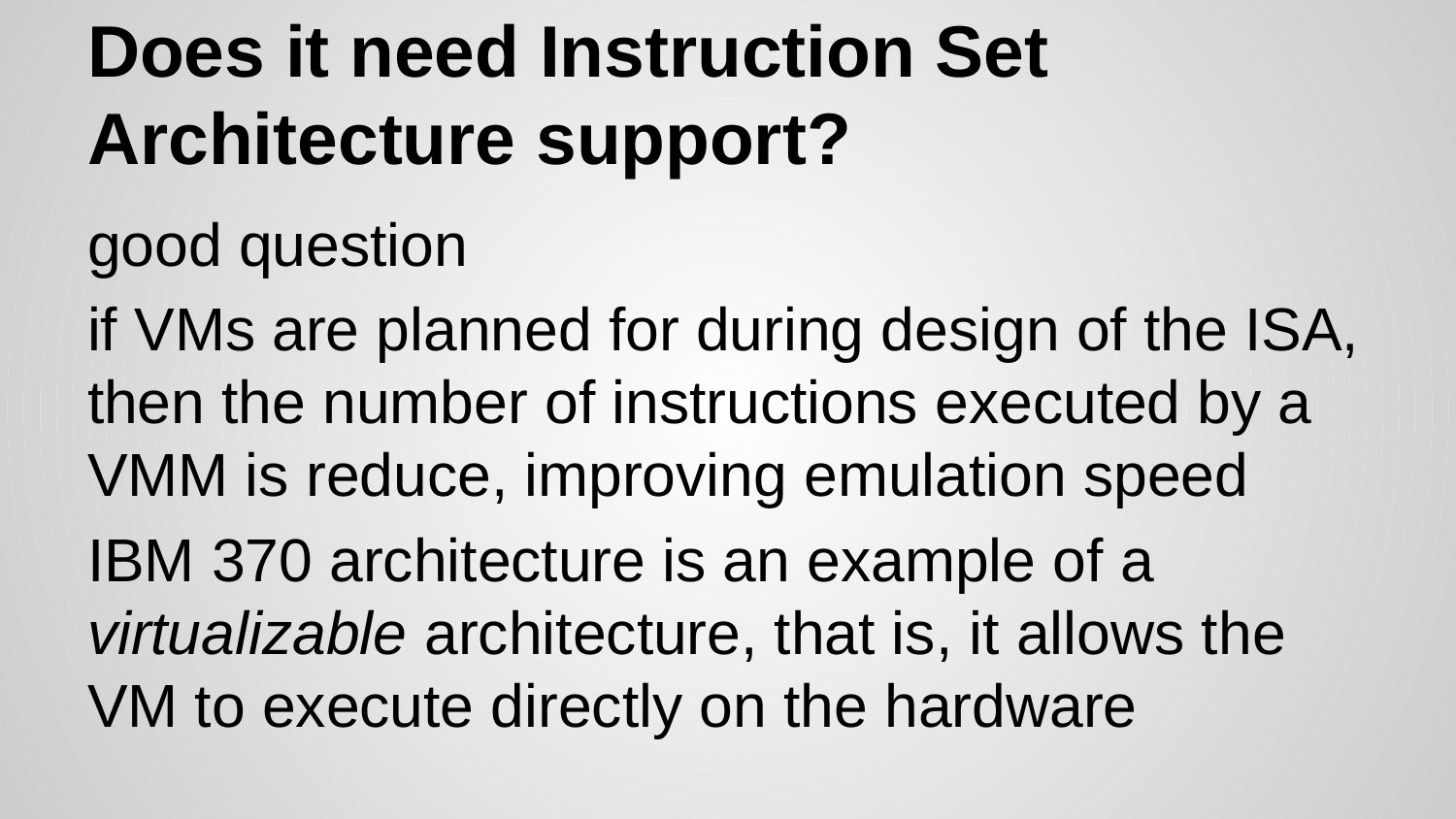

# Does it need Instruction Set Architecture support?
good question
if VMs are planned for during design of the ISA, then the number of instructions executed by a VMM is reduce, improving emulation speed
IBM 370 architecture is an example of a virtualizable architecture, that is, it allows the VM to execute directly on the hardware